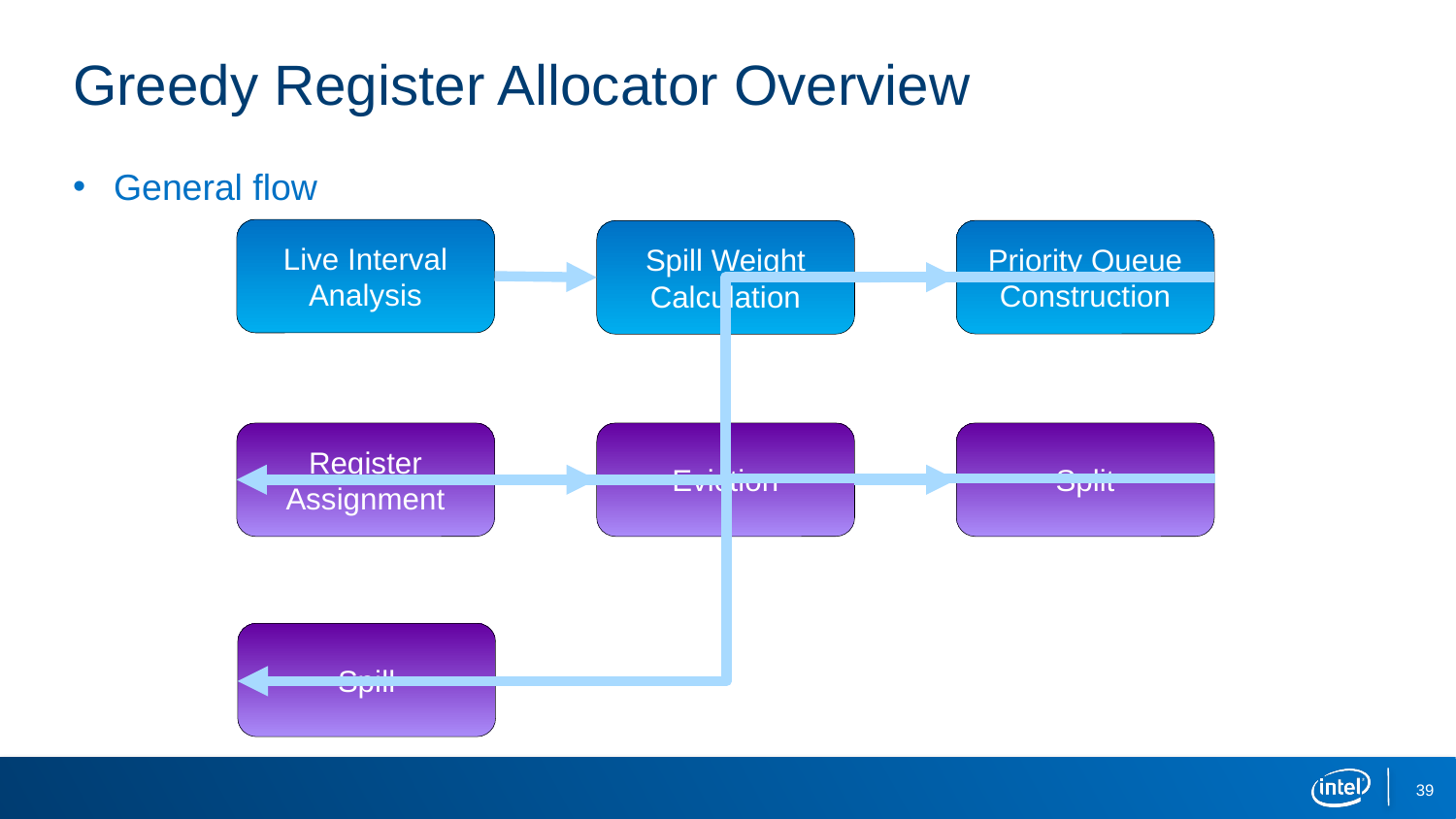

# Greedy Register Allocator Overview
General flow

Live Interval Analysis
Priority Queue Construction
Spill Weight Calculation
Split
Register Assignment
Eviction
Spill
39